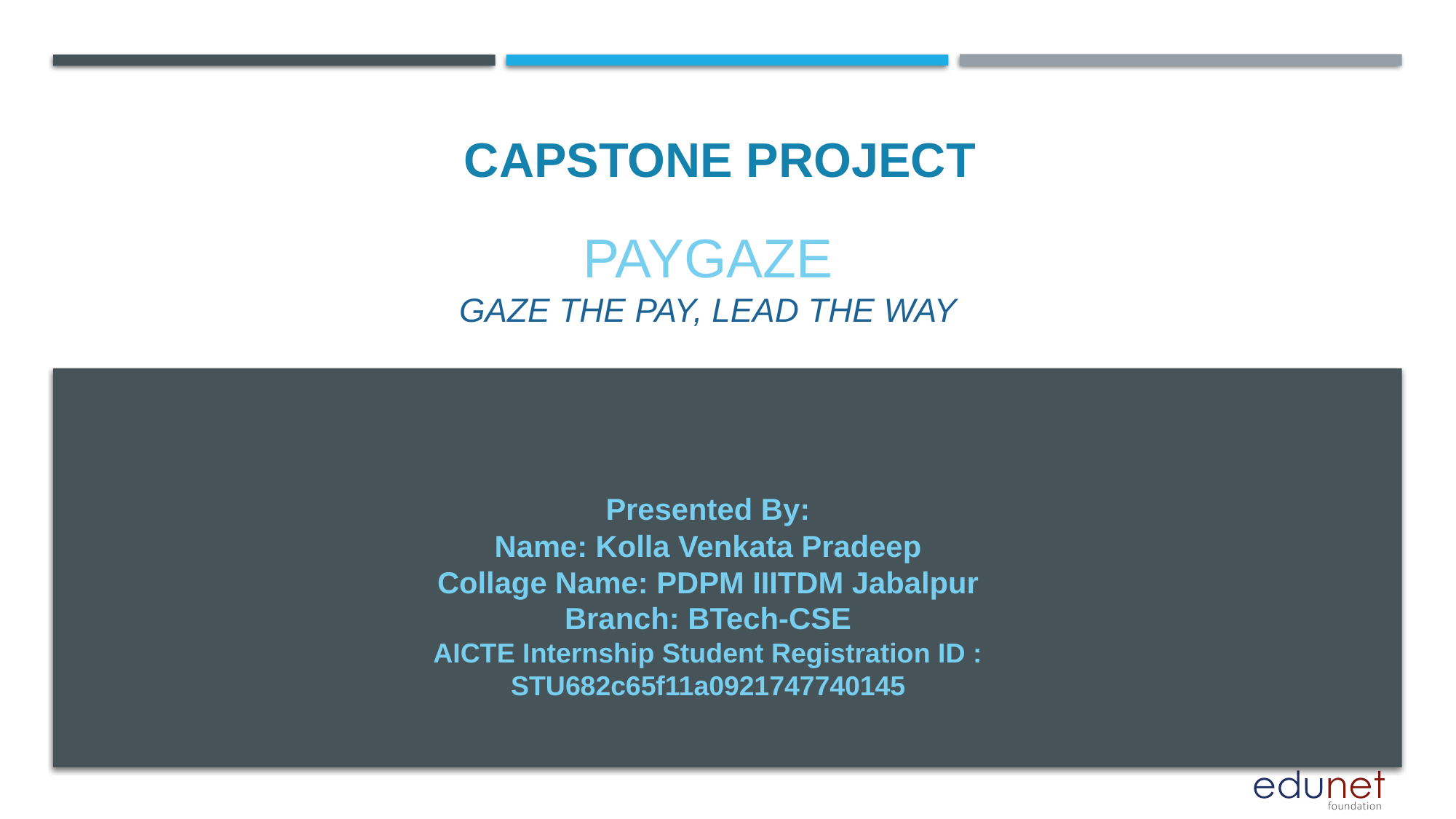

CAPSTONE PROJECT
# PayGaze Gaze the Pay, Lead the Way
Presented By:
Name: Kolla Venkata Pradeep
Collage Name: PDPM IIITDM Jabalpur
Branch: BTech-CSE
AICTE Internship Student Registration ID : STU682c65f11a0921747740145